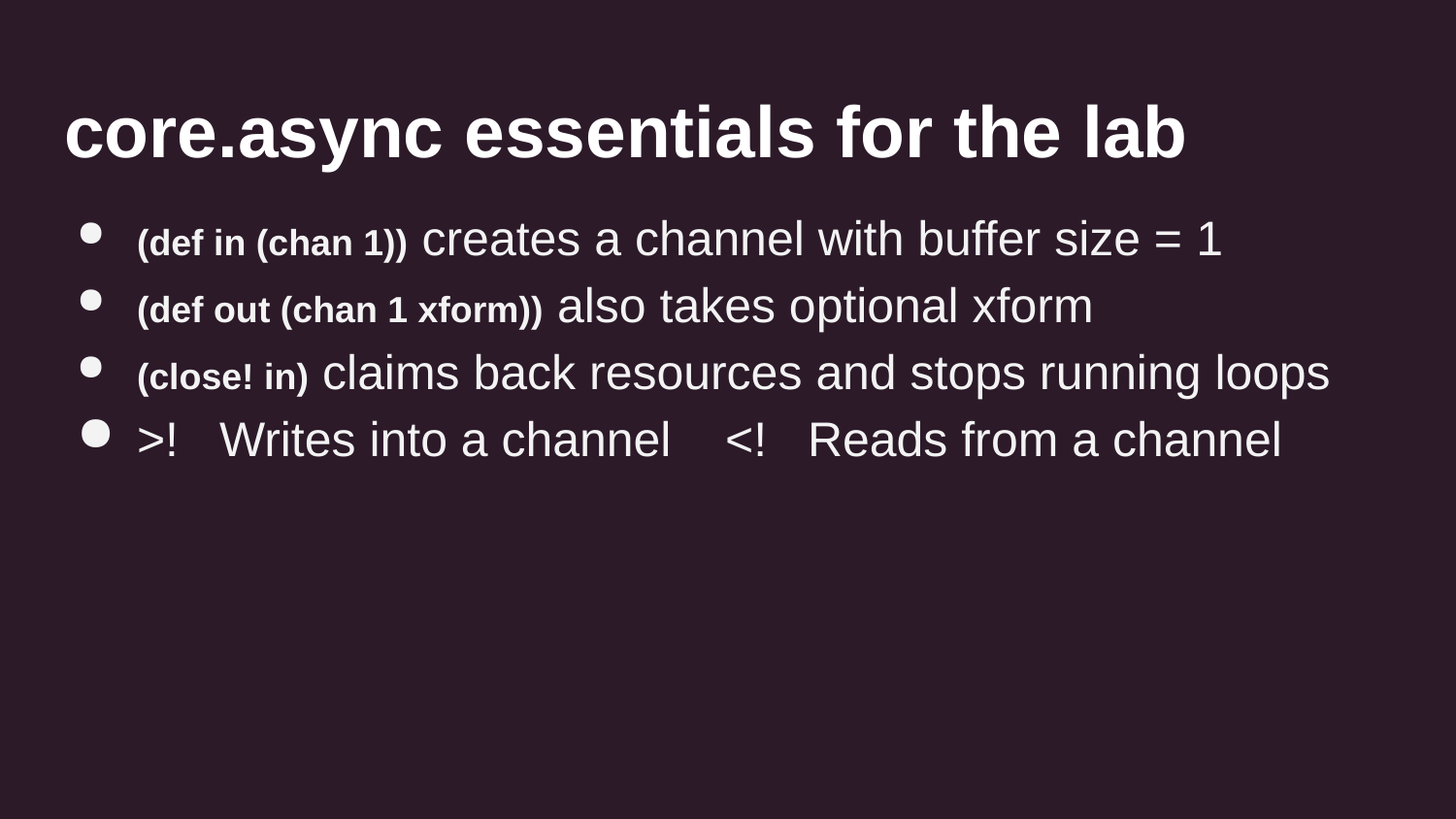

# core.async essentials for the lab
(def in (chan 1)) creates a channel with buffer size = 1
(def out (chan 1 xform)) also takes optional xform
(close! in) claims back resources and stops running loops
>!   Writes into a channel    <!   Reads from a channel